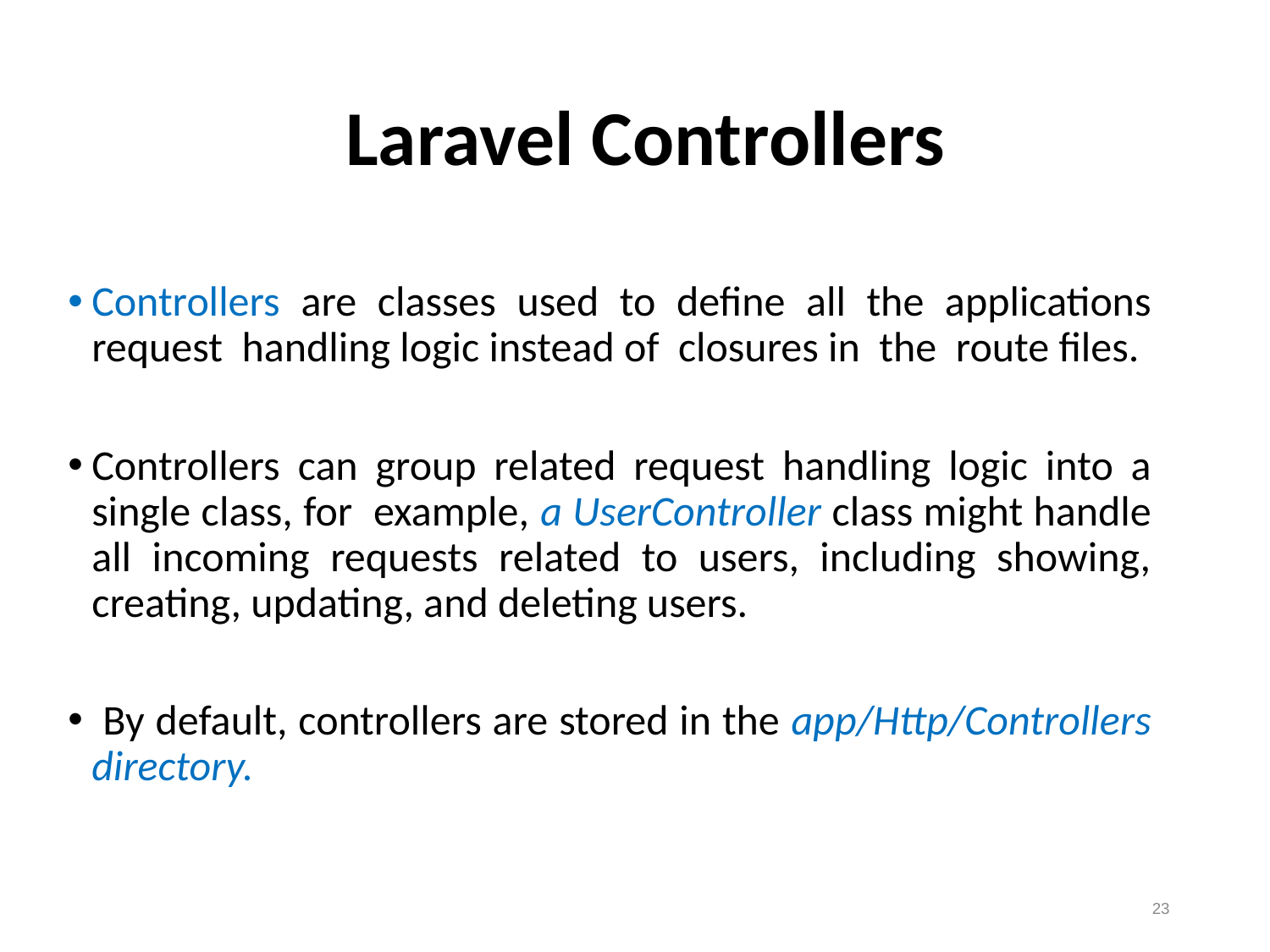

Laravel Controllers

Controllers are classes used to define all the applications request  handling logic instead of  closures in  the  route files.

Controllers can group related request handling logic into a single class, for  example, a UserController class might handle all incoming requests related to users, including showing, creating, updating, and deleting users.

 By default, controllers are stored in the app/Http/Controllers directory.
23